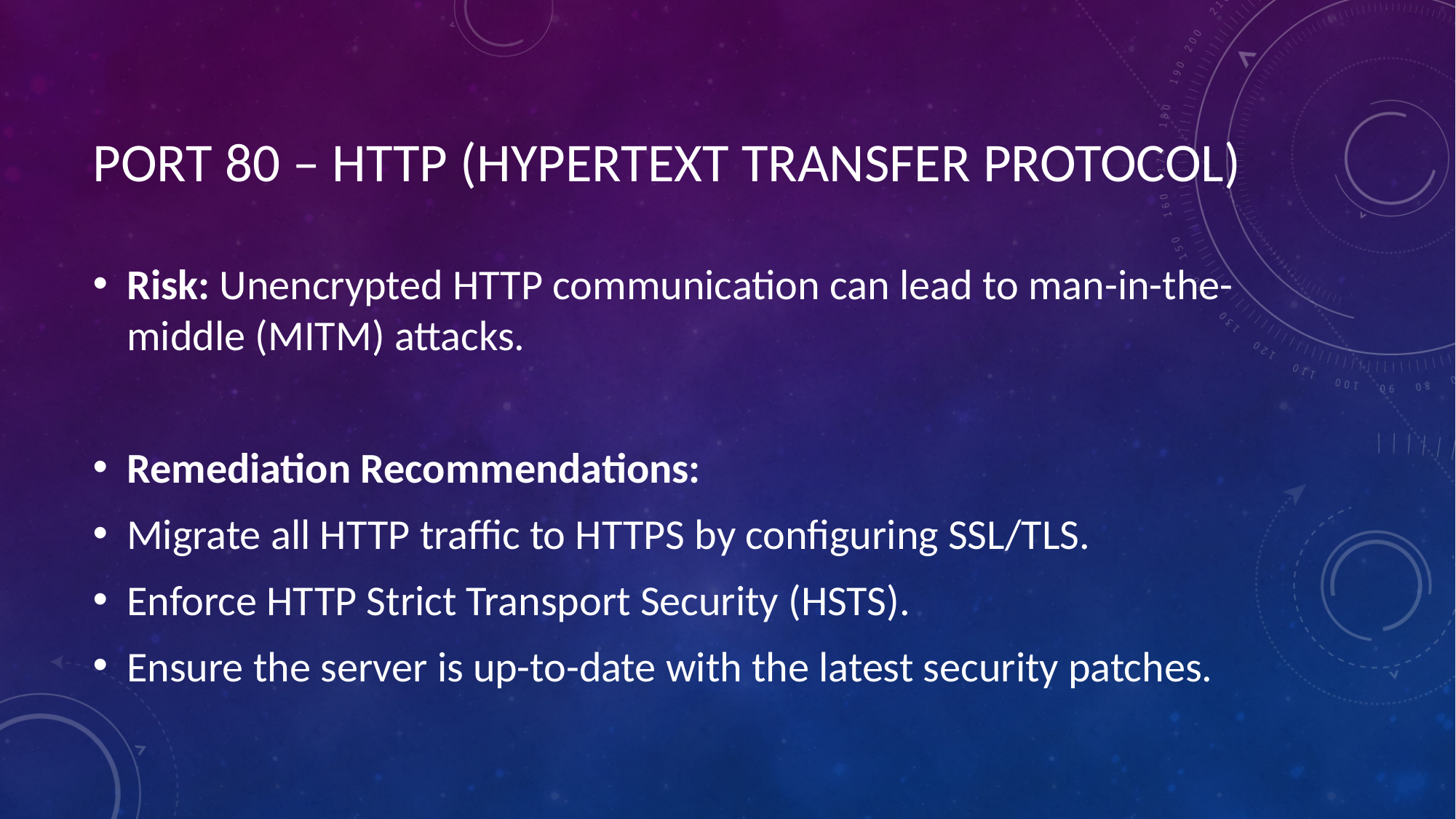

# Port 80 – HTTP (HyperText Transfer Protocol)
Risk: Unencrypted HTTP communication can lead to man-in-the-middle (MITM) attacks.

Remediation Recommendations:
Migrate all HTTP traffic to HTTPS by configuring SSL/TLS.
Enforce HTTP Strict Transport Security (HSTS).
Ensure the server is up-to-date with the latest security patches.